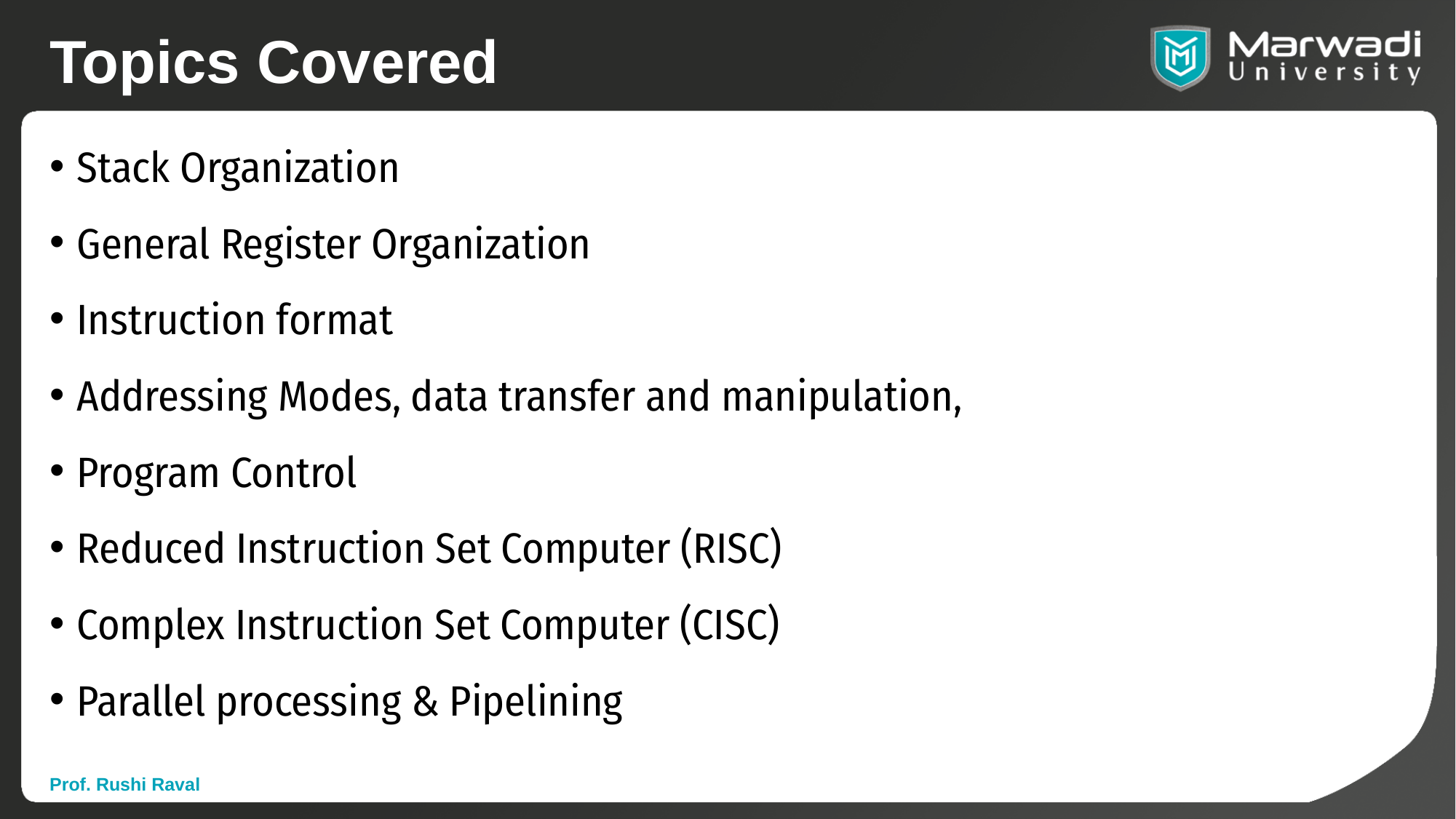

# Topics Covered
Stack Organization
General Register Organization
Instruction format
Addressing Modes, data transfer and manipulation,
Program Control
Reduced Instruction Set Computer (RISC)
Complex Instruction Set Computer (CISC)
Parallel processing & Pipelining
Prof. Rushi Raval